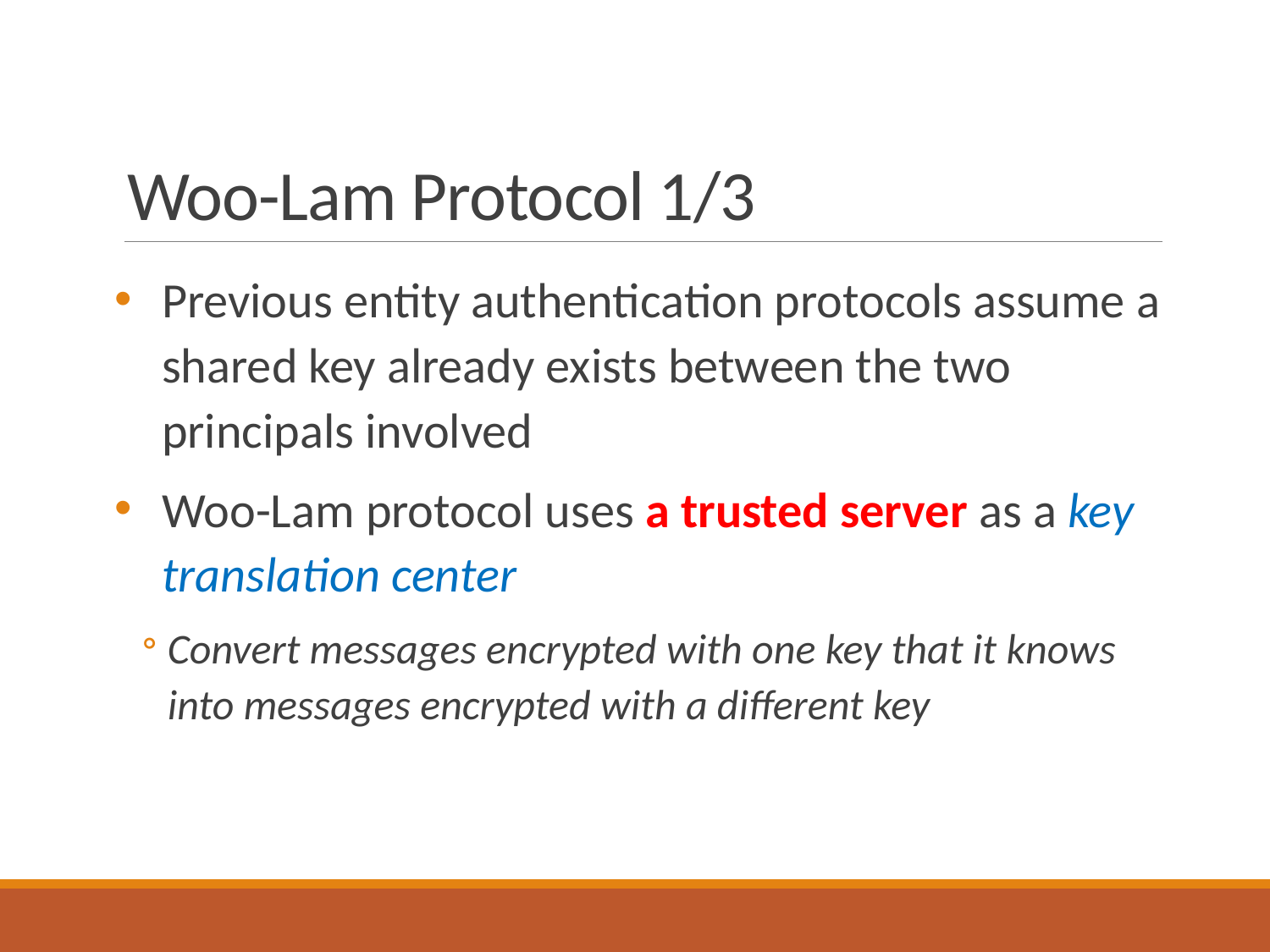

# Woo-Lam Protocol 1/3
Previous entity authentication protocols assume a shared key already exists between the two principals involved
Woo-Lam protocol uses a trusted server as a key translation center
Convert messages encrypted with one key that it knows into messages encrypted with a different key
36